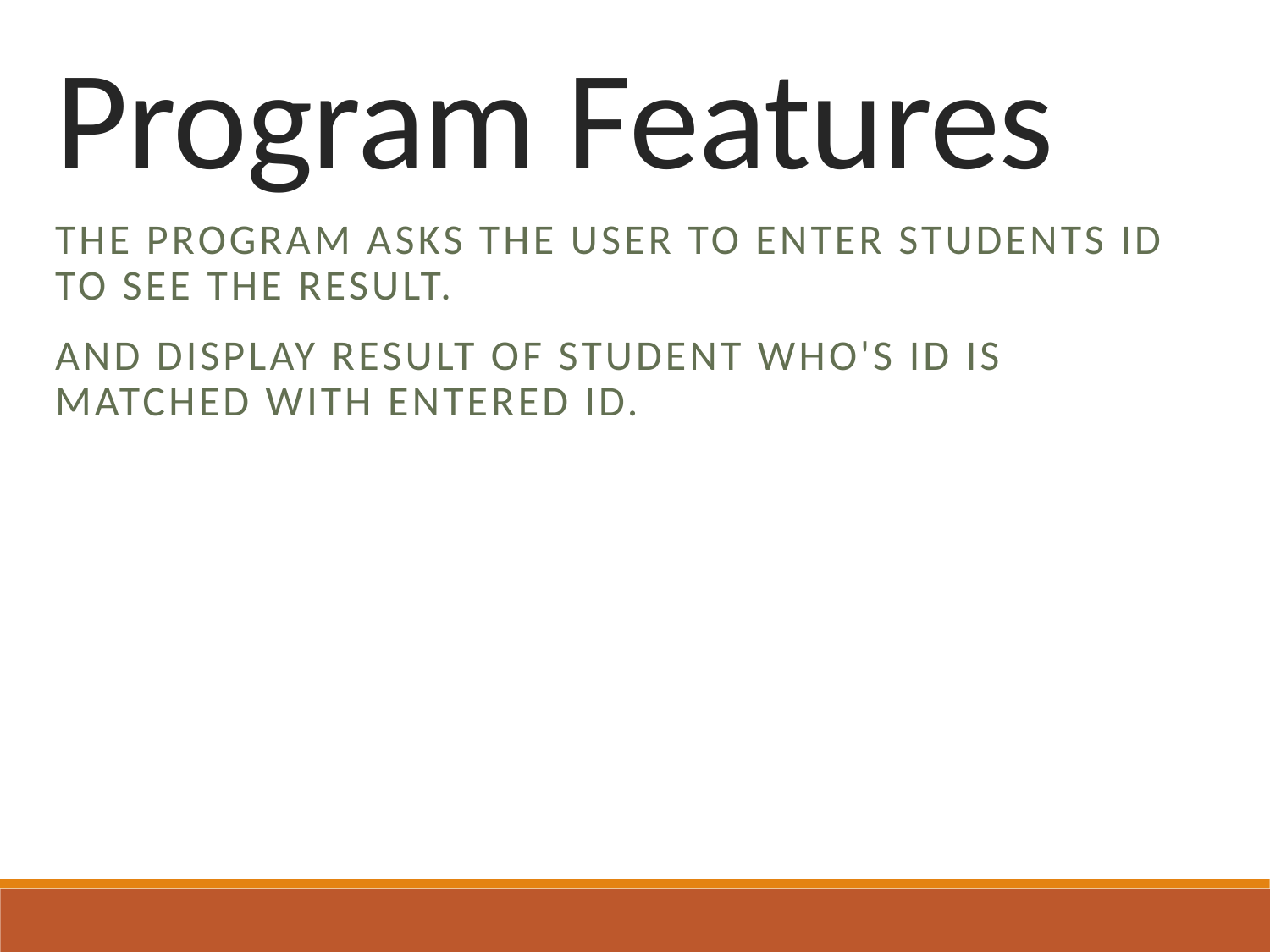

# Program Features
The program asks the user to enter students ID to see the result.
And display result of student who's ID is matched with entered ID.